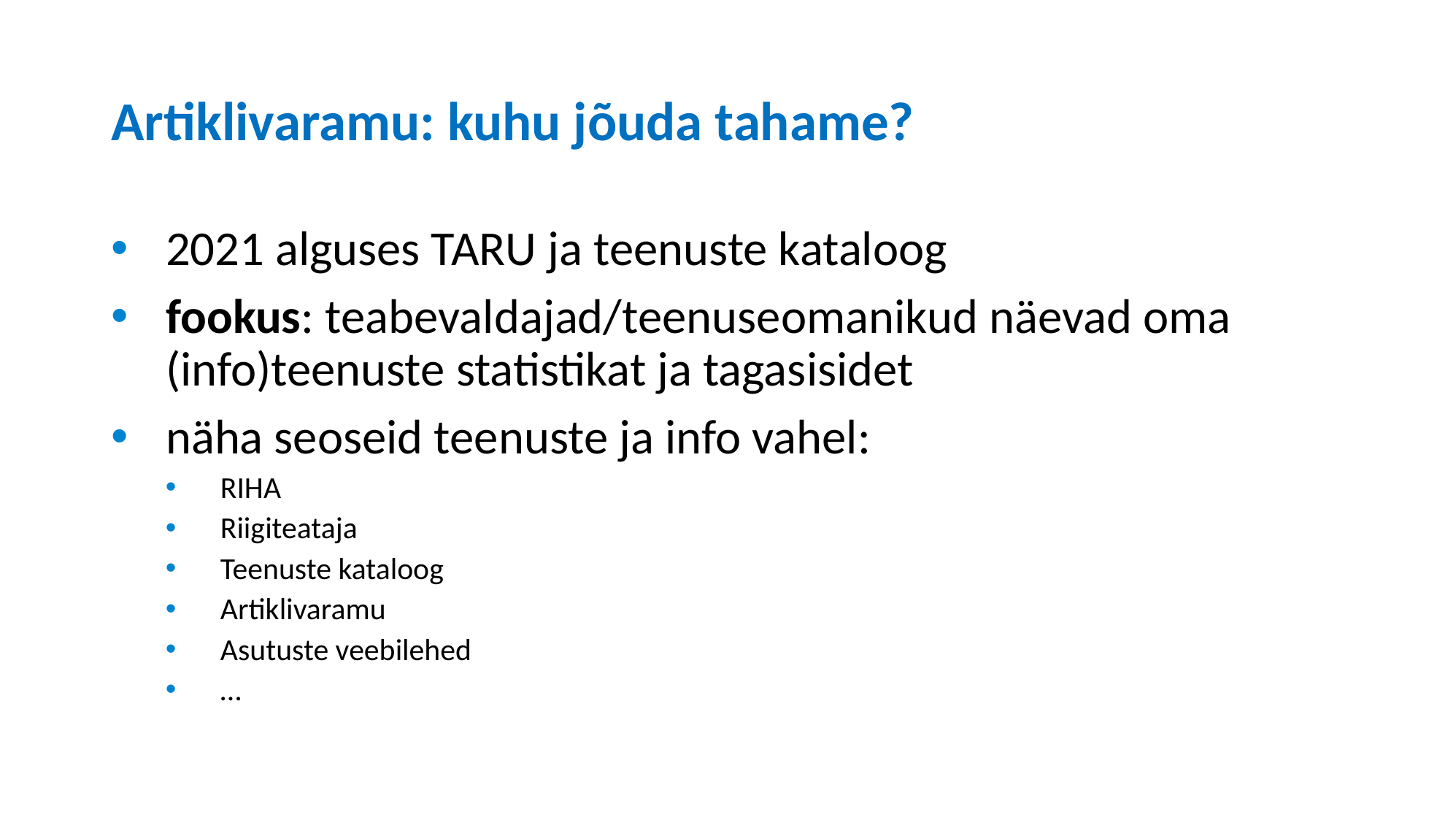

# Artiklivaramu: kuhu jõuda tahame?
2021 alguses TARU ja teenuste kataloog
fookus: teabevaldajad/teenuseomanikud näevad oma (info)teenuste statistikat ja tagasisidet
näha seoseid teenuste ja info vahel:
RIHA
Riigiteataja
Teenuste kataloog
Artiklivaramu
Asutuste veebilehed
…